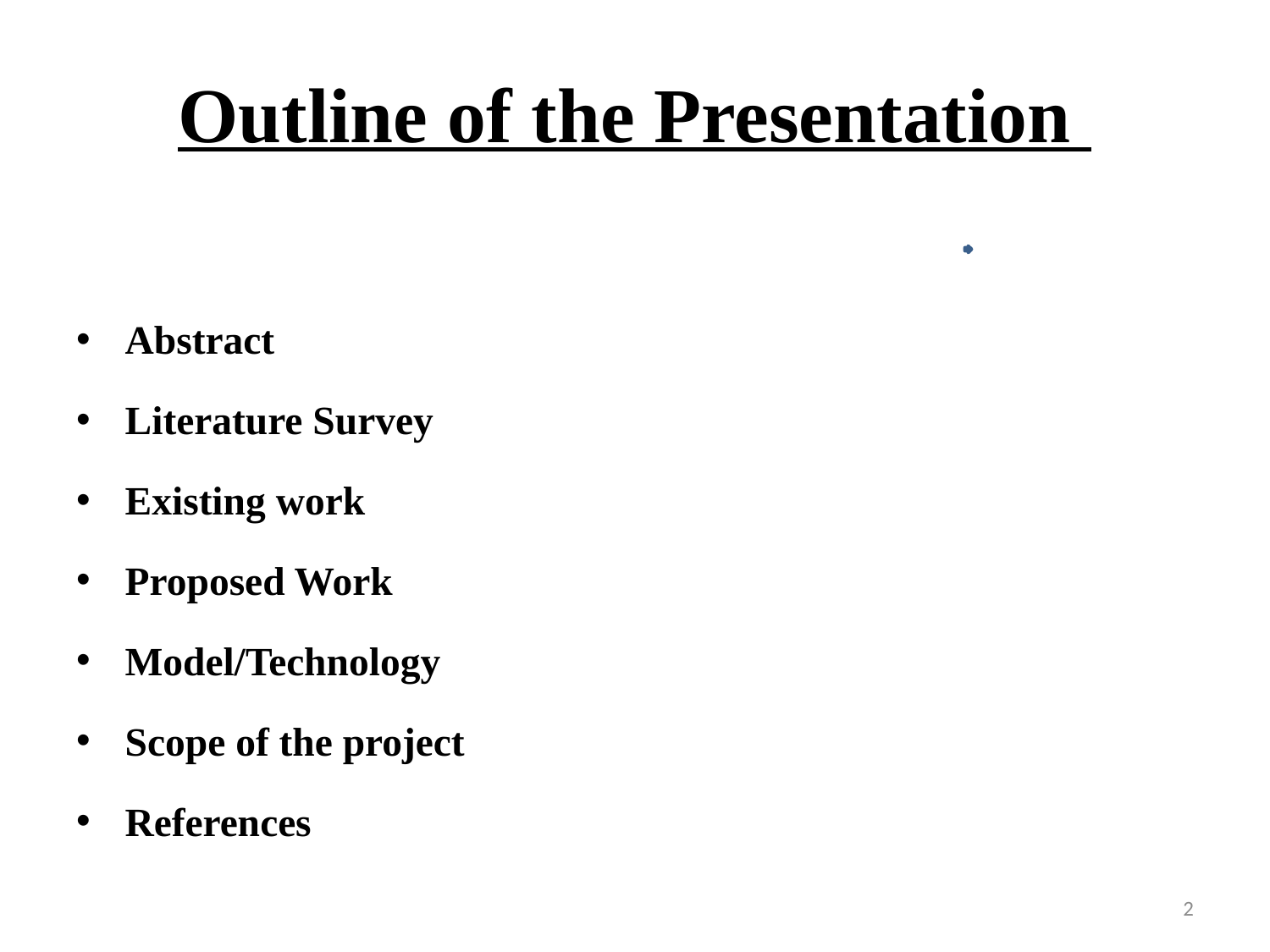

# Outline of the Presentation

Abstract
Literature Survey
Existing work
Proposed Work
Model/Technology
Scope of the project
References

2